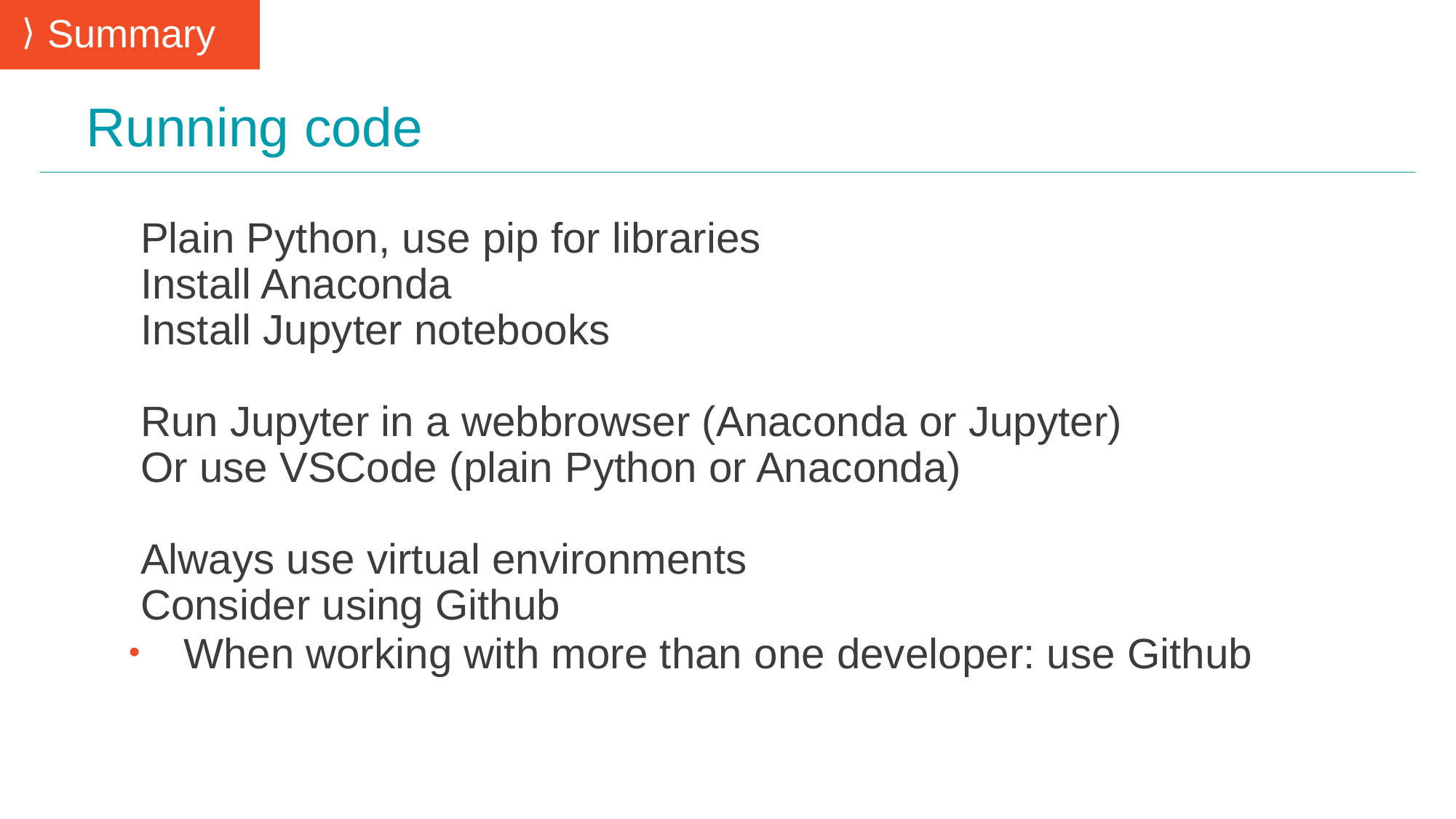

Summary
# Running code
Plain Python, use pip for libraries
Install Anaconda
Install Jupyter notebooks

Run Jupyter in a webbrowser (Anaconda or Jupyter)
Or use VSCode (plain Python or Anaconda)

Always use virtual environments
Consider using Github
When working with more than one developer: use Github